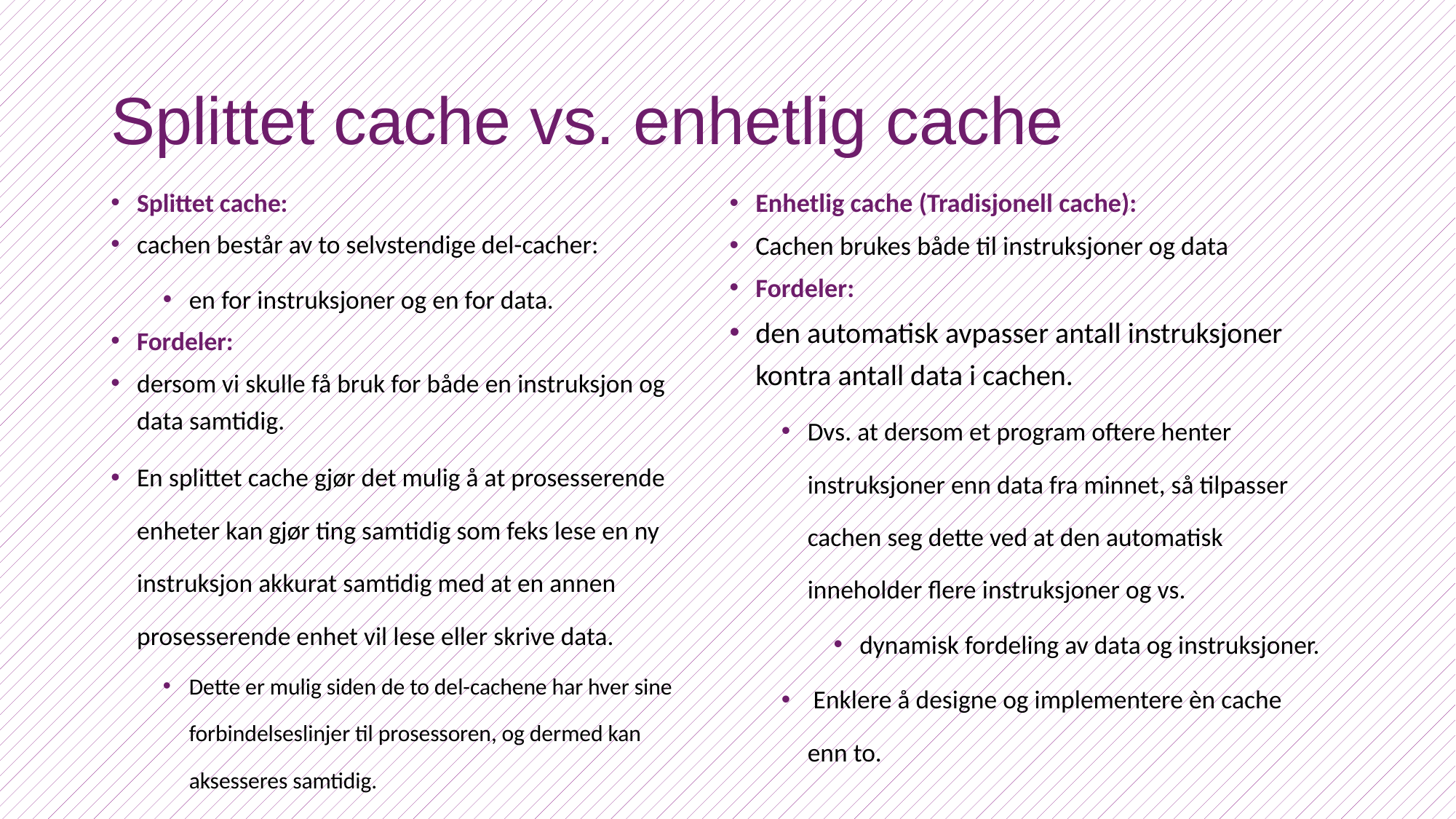

# Splittet cache vs. enhetlig cache
Splittet cache:
cachen består av to selvstendige del-cacher:
en for instruksjoner og en for data.
Fordeler:
dersom vi skulle få bruk for både en instruksjon og data samtidig.
En splittet cache gjør det mulig å at prosesserende enheter kan gjør ting samtidig som feks lese en ny instruksjon akkurat samtidig med at en annen prosesserende enhet vil lese eller skrive data.
Dette er mulig siden de to del-cachene har hver sine forbindelseslinjer til prosessoren, og dermed kan aksesseres samtidig.

Enhetlig cache (Tradisjonell cache):
Cachen brukes både til instruksjoner og data
Fordeler:
den automatisk avpasser antall instruksjoner kontra antall data i cachen.
Dvs. at dersom et program oftere henter instruksjoner enn data fra minnet, så tilpasser cachen seg dette ved at den automatisk inneholder flere instruksjoner og vs.
dynamisk fordeling av data og instruksjoner.
 Enklere å designe og implementere èn cache enn to.